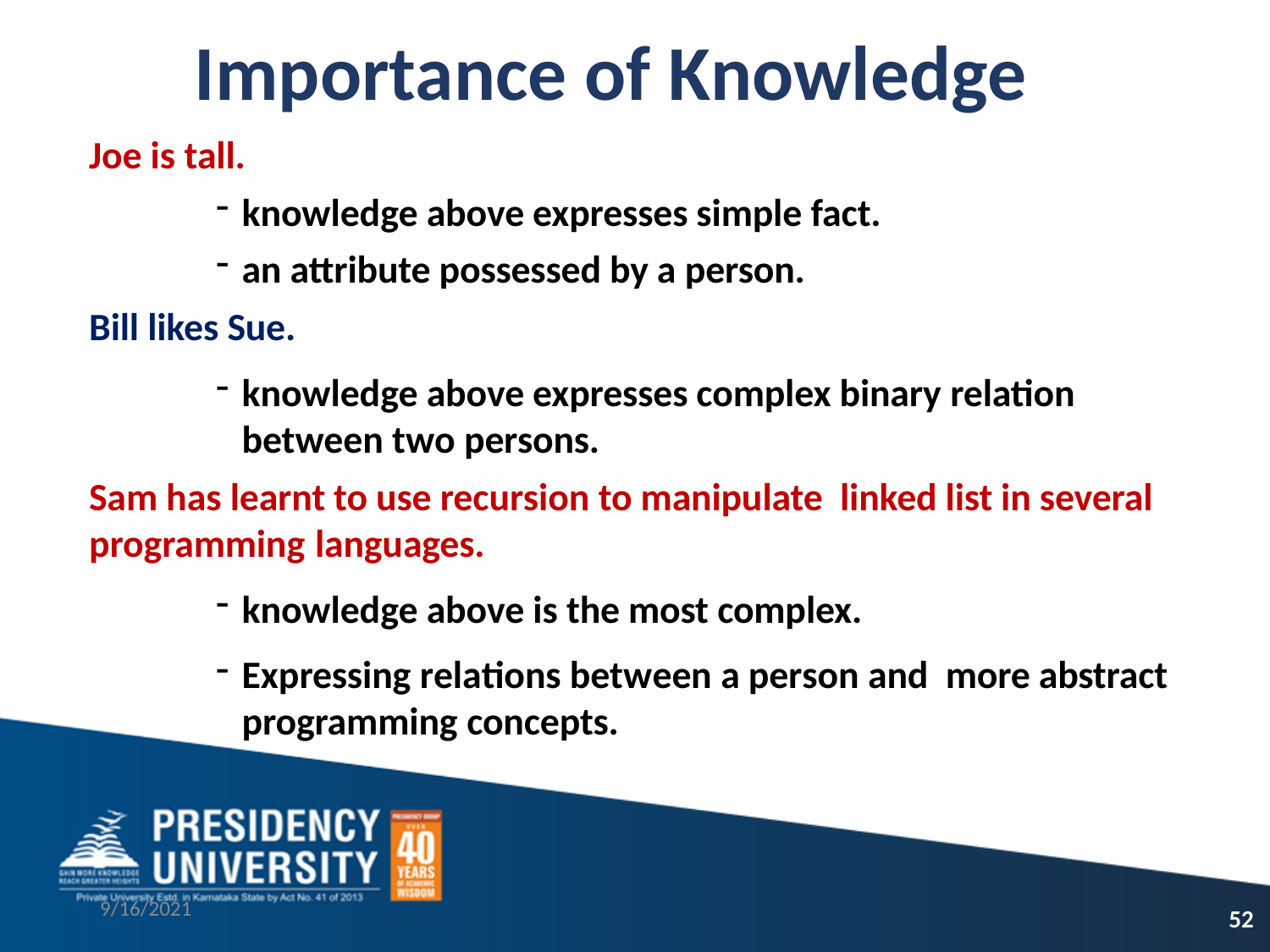

# Importance of Knowledge
Joe is tall.
knowledge above expresses simple fact.
an attribute possessed by a person.
Bill likes Sue.
knowledge above expresses complex binary relation between two persons.
Sam has learnt to use recursion to manipulate  linked list in several programming languages.
knowledge above is the most complex.
Expressing relations between a person and  more abstract programming concepts.
9/16/2021
52